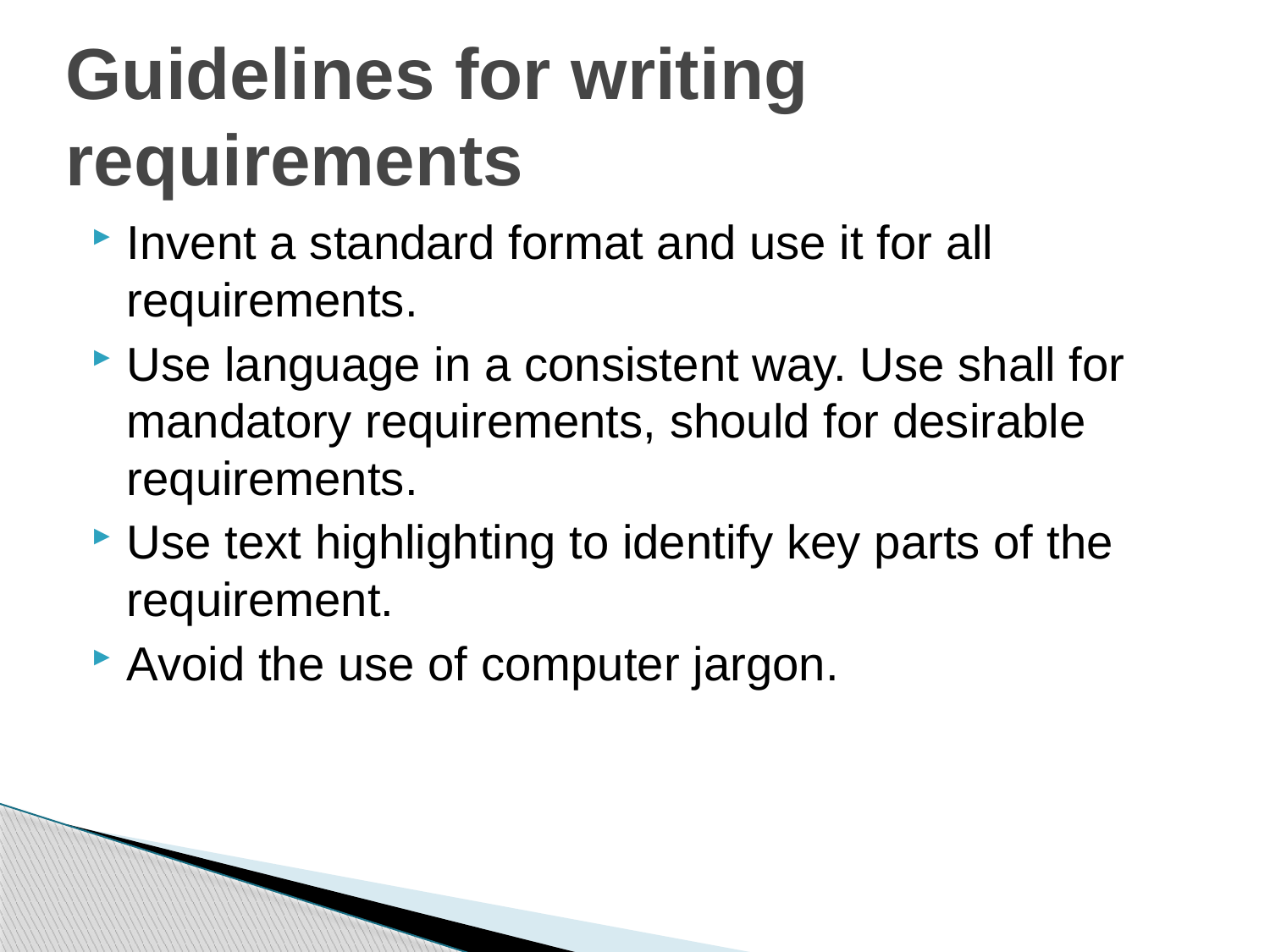

# Guidelines for writing requirements
Invent a standard format and use it for all requirements.
Use language in a consistent way. Use shall for mandatory requirements, should for desirable requirements.
Use text highlighting to identify key parts of the requirement.
Avoid the use of computer jargon.